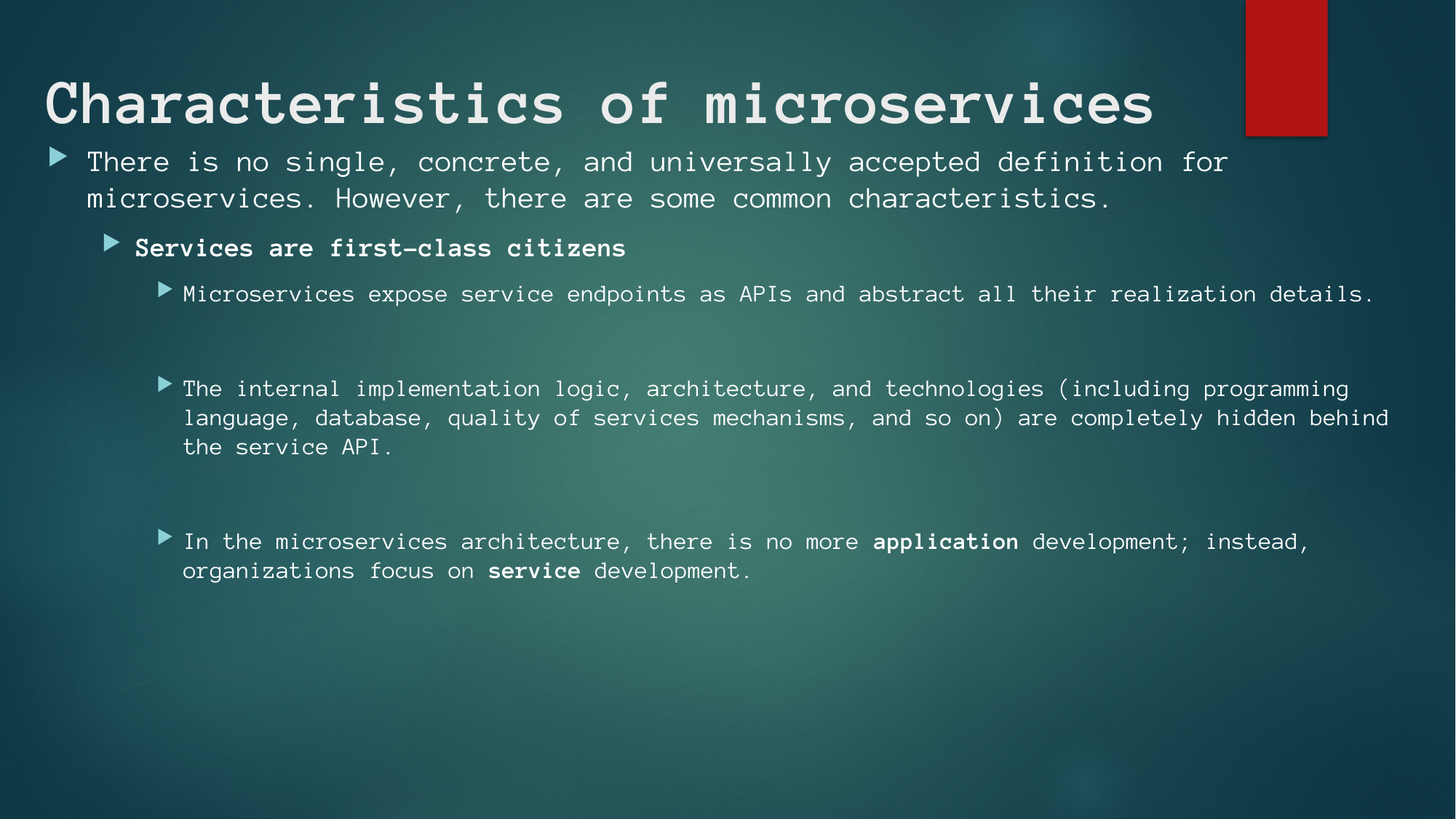

# Characteristics of microservices
There is no single, concrete, and universally accepted definition for microservices. However, there are some common characteristics.
Services are first-class citizens
Microservices expose service endpoints as APIs and abstract all their realization details.

The internal implementation logic, architecture, and technologies (including programming language, database, quality of services mechanisms, and so on) are completely hidden behind the service API.

In the microservices architecture, there is no more application development; instead, organizations focus on service development.